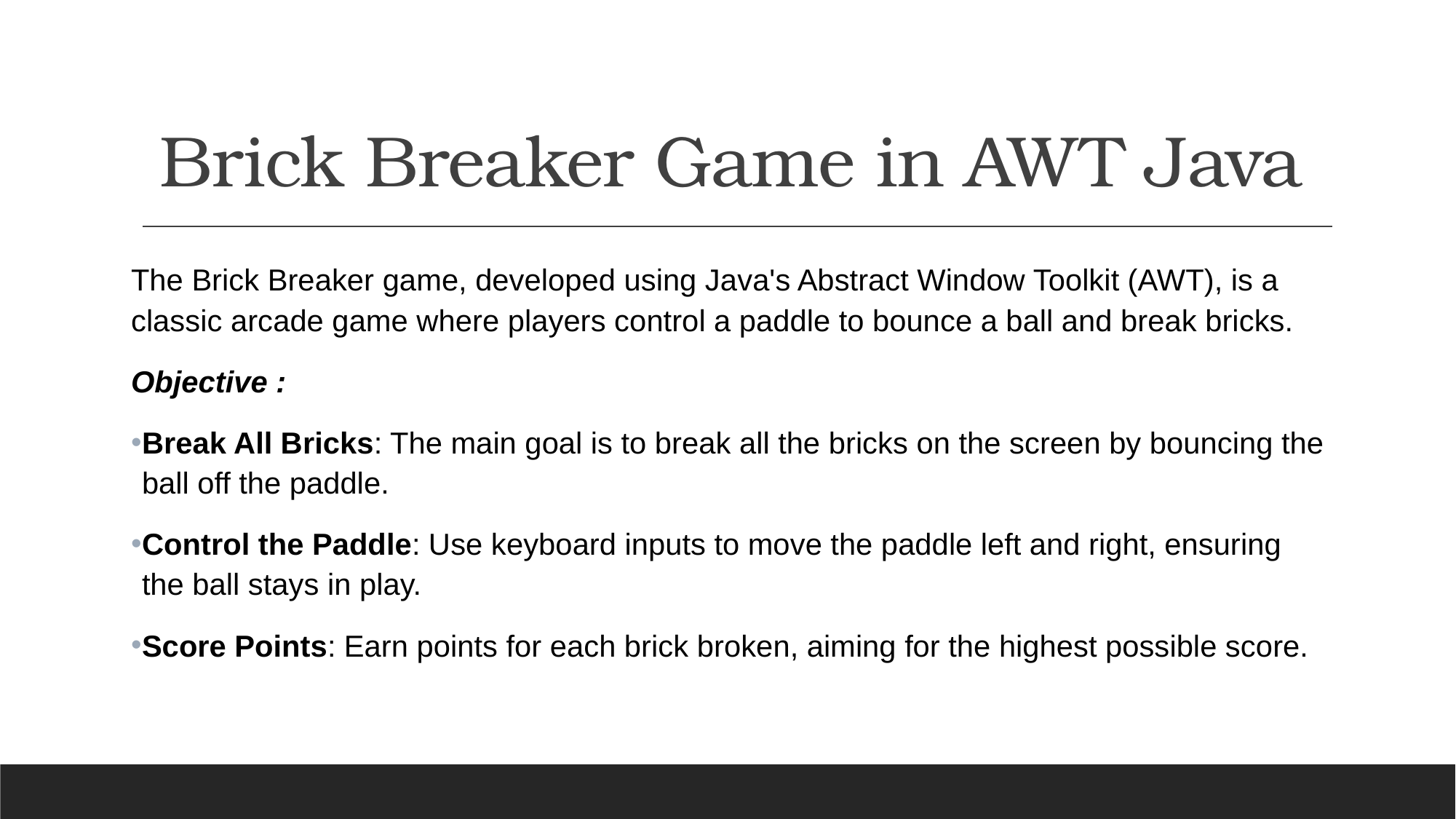

# Brick Breaker Game in AWT Java
The Brick Breaker game, developed using Java's Abstract Window Toolkit (AWT), is a classic arcade game where players control a paddle to bounce a ball and break bricks.
Objective :
Break All Bricks: The main goal is to break all the bricks on the screen by bouncing the ball off the paddle.
Control the Paddle: Use keyboard inputs to move the paddle left and right, ensuring the ball stays in play.
Score Points: Earn points for each brick broken, aiming for the highest possible score.